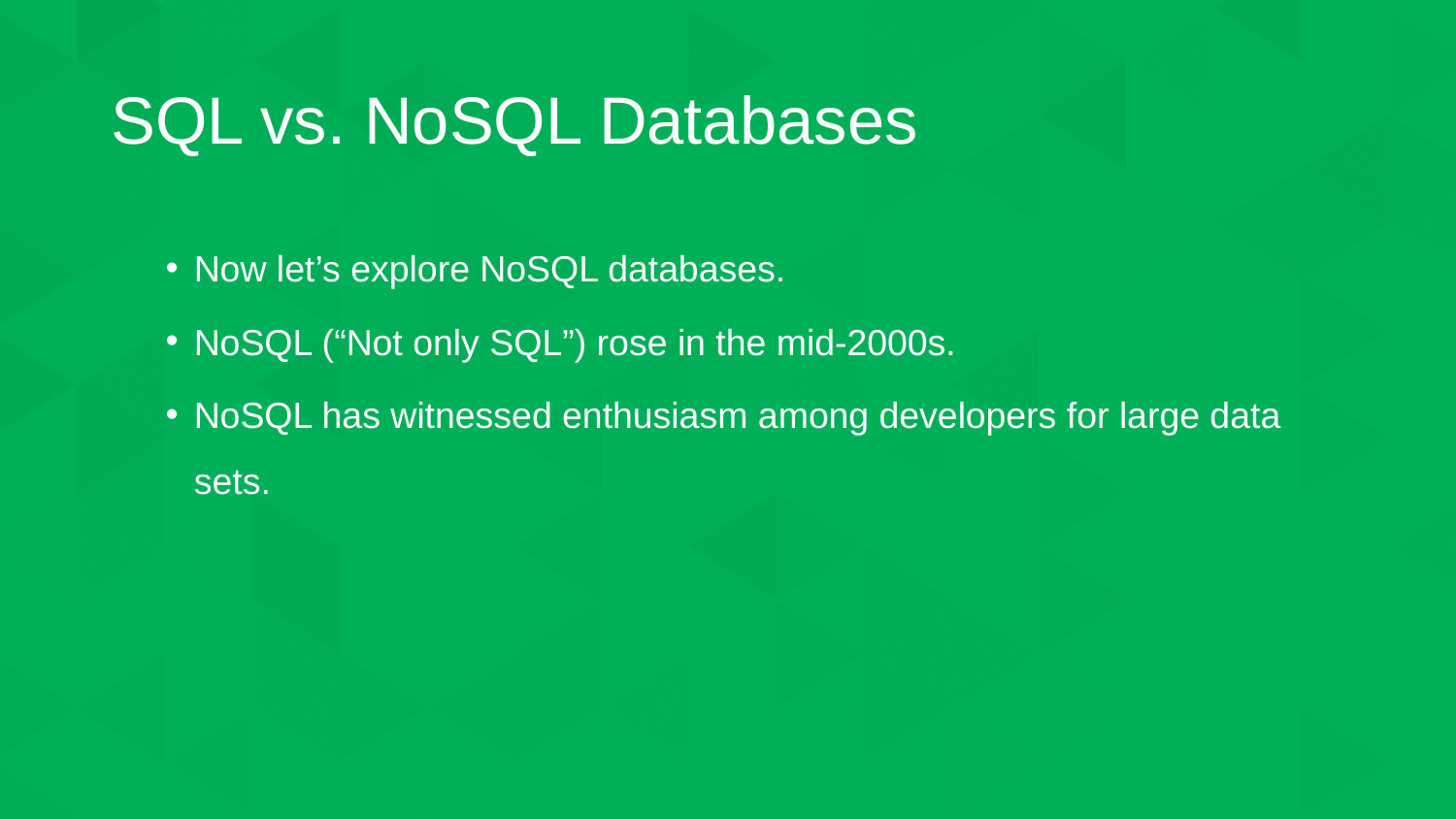

# SQL vs. NoSQL Databases
Now let’s explore NoSQL databases.
NoSQL (“Not only SQL”) rose in the mid-2000s.
NoSQL has witnessed enthusiasm among developers for large data sets.